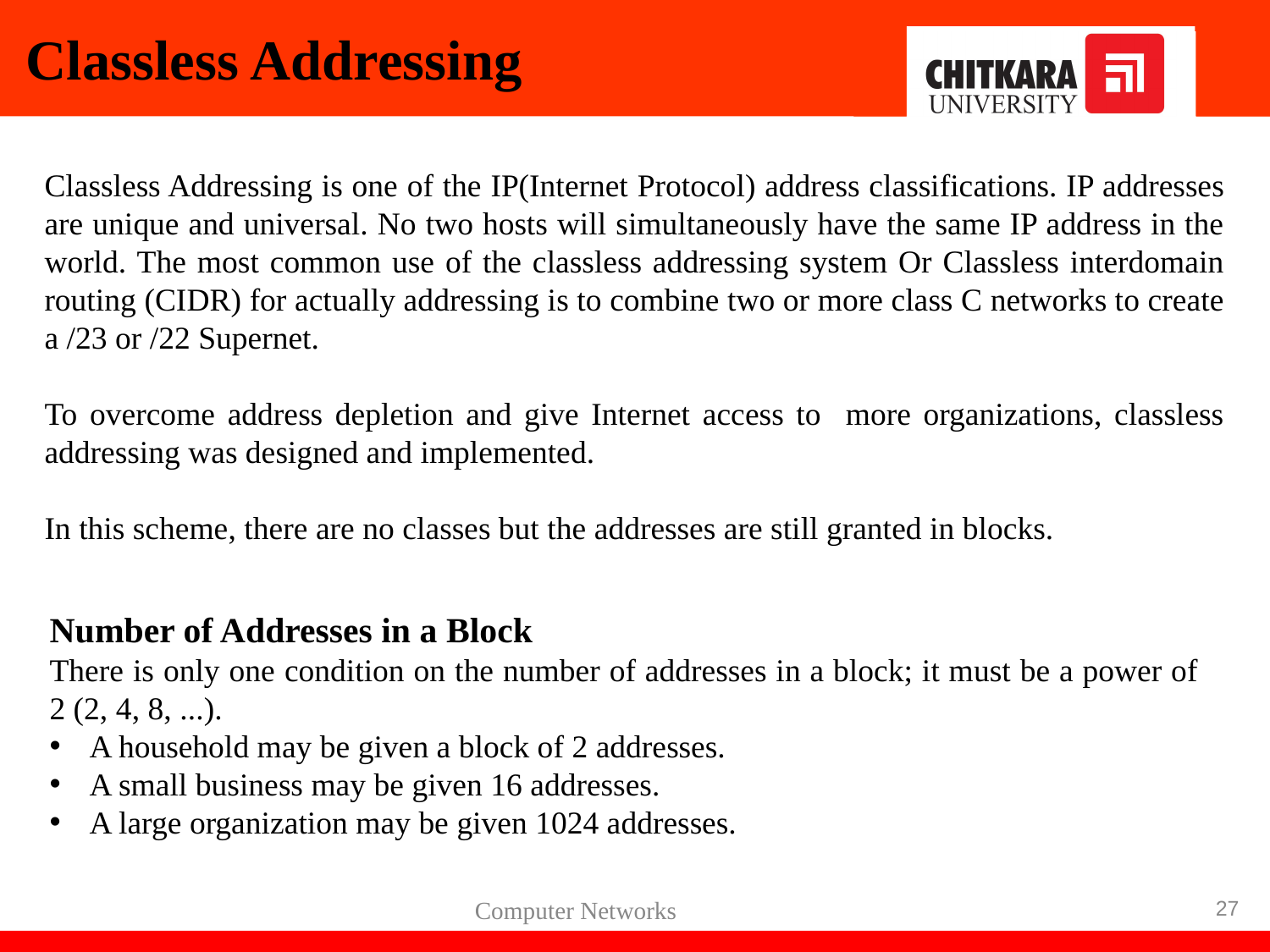

Classless Addressing
Classless Addressing is one of the IP(Internet Protocol) address classifications. IP addresses are unique and universal. No two hosts will simultaneously have the same IP address in the world. The most common use of the classless addressing system Or Classless interdomain routing (CIDR) for actually addressing is to combine two or more class C networks to create a /23 or /22 Supernet.

To overcome address depletion and give Internet access to  more organizations, classless addressing was designed and implemented.

In this scheme, there are no classes but the addresses are still granted in blocks.
Number of Addresses in a Block
There is only one condition on the number of addresses in a block; it must be a power of 2 (2, 4, 8, ...).
A household may be given a block of 2 addresses.
A small business may be given 16 addresses.
A large organization may be given 1024 addresses.
27
Computer Networks